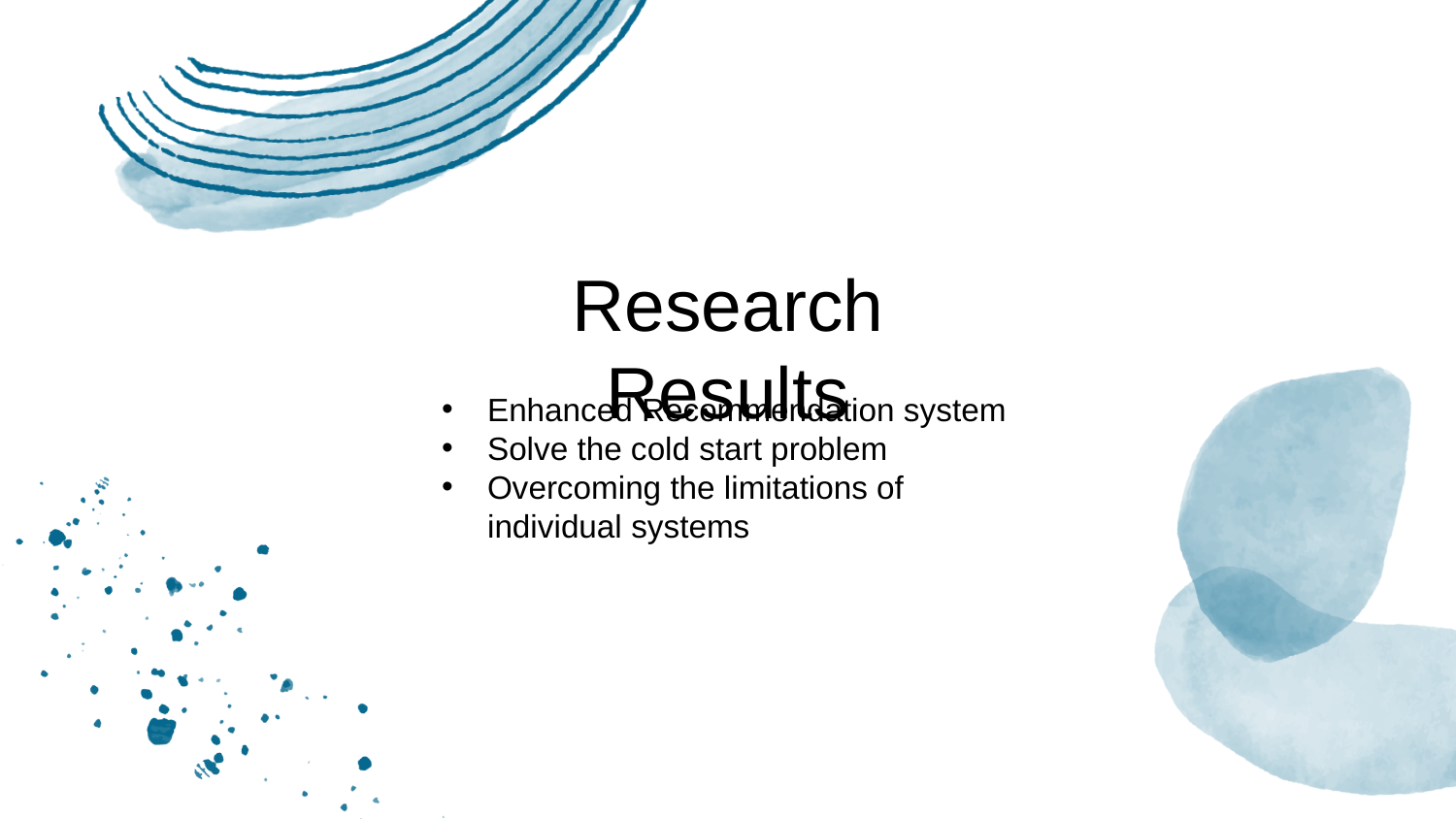

# Research Results
Enhanced Recommendation system
Solve the cold start problem
Overcoming the limitations of individual systems